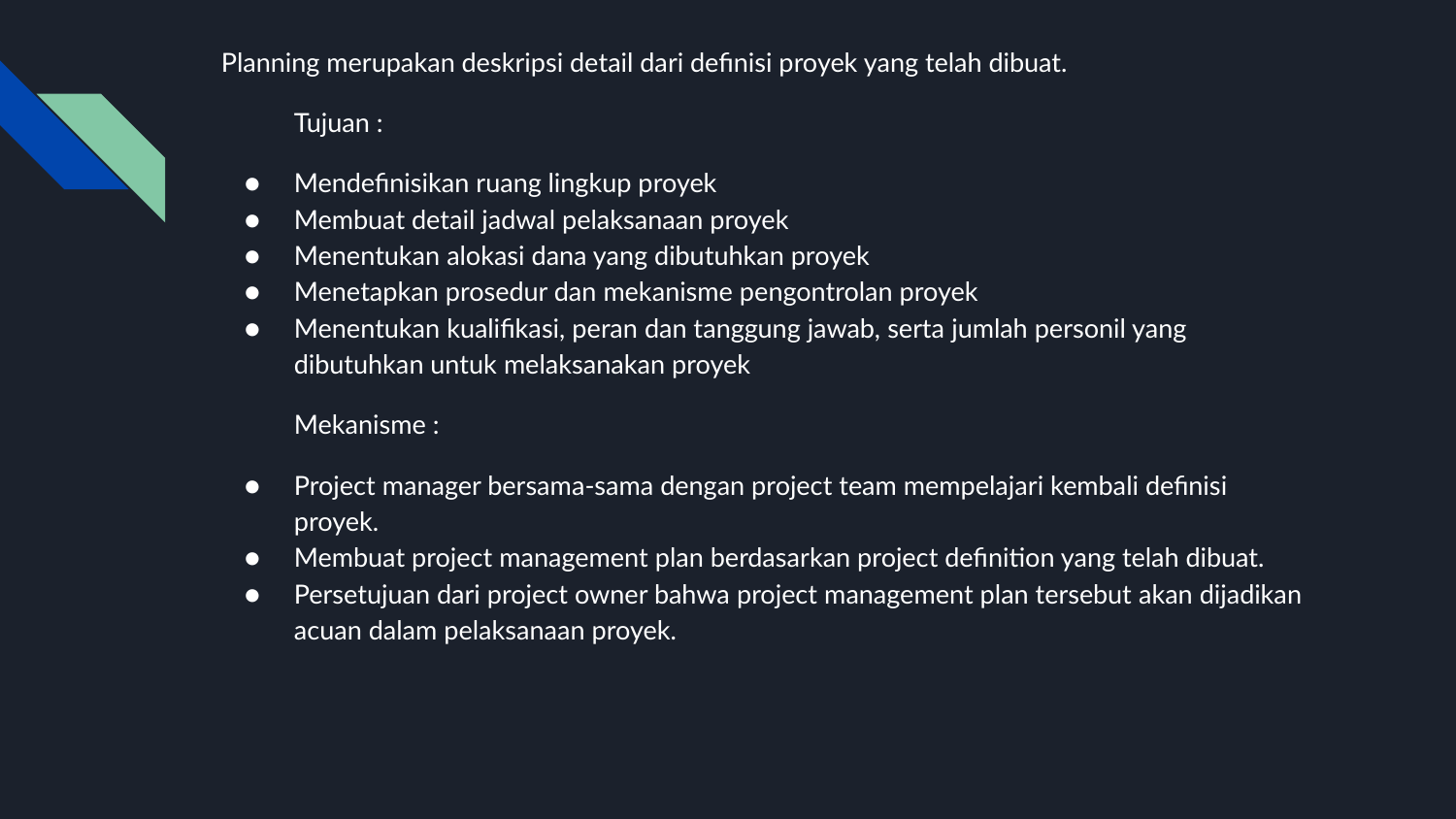

Planning merupakan deskripsi detail dari definisi proyek yang telah dibuat.
Tujuan :
Mendefinisikan ruang lingkup proyek
Membuat detail jadwal pelaksanaan proyek
Menentukan alokasi dana yang dibutuhkan proyek
Menetapkan prosedur dan mekanisme pengontrolan proyek
Menentukan kualifikasi, peran dan tanggung jawab, serta jumlah personil yang dibutuhkan untuk melaksanakan proyek
Mekanisme :
Project manager bersama-sama dengan project team mempelajari kembali definisi proyek.
Membuat project management plan berdasarkan project definition yang telah dibuat.
Persetujuan dari project owner bahwa project management plan tersebut akan dijadikan acuan dalam pelaksanaan proyek.